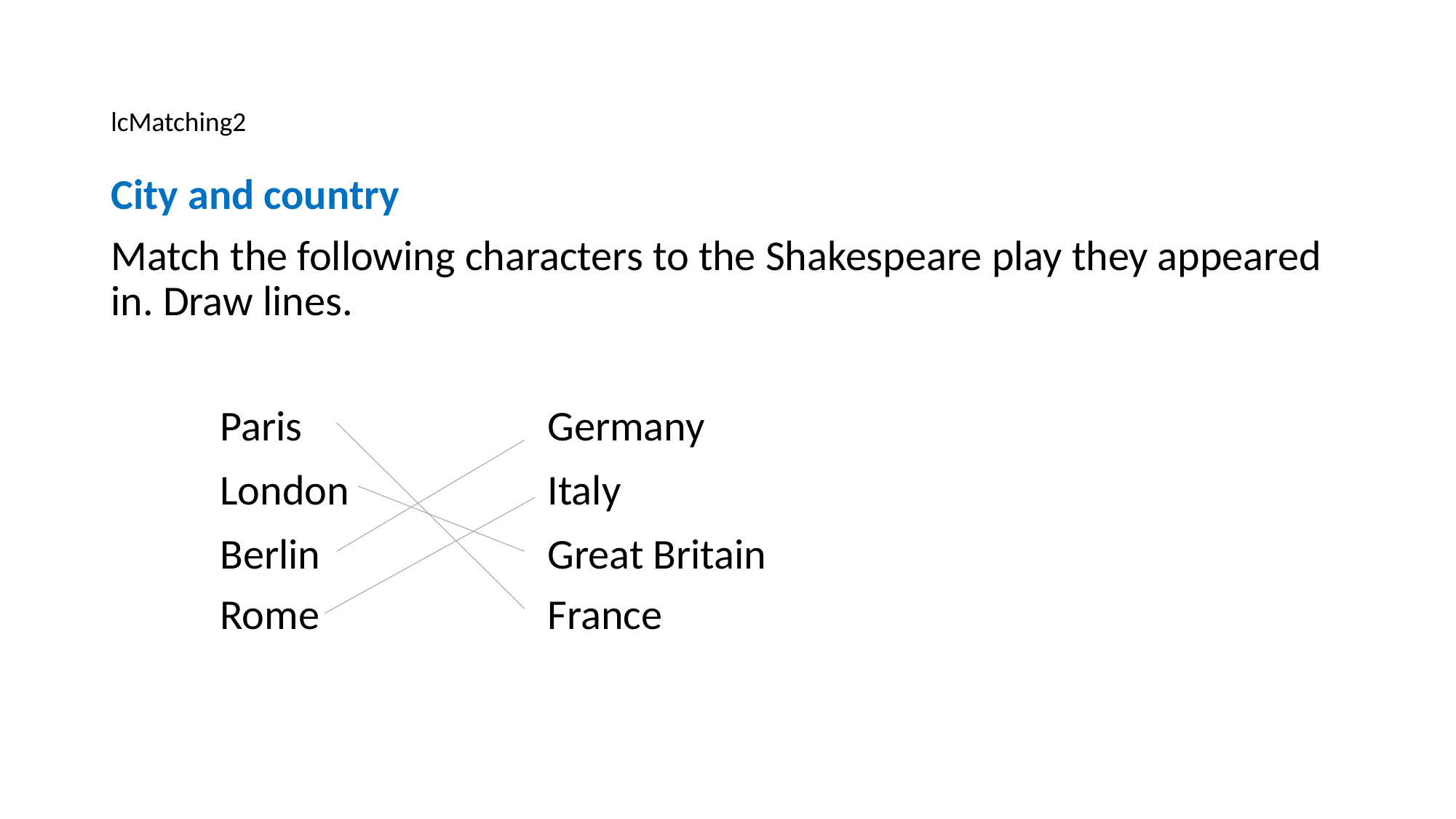

# lcMatching2
City and country
Match the following characters to the Shakespeare play they appeared in. Draw lines.

	Paris			Germany
	London		Italy
	Berlin		 	Great Britain
	Rome			France